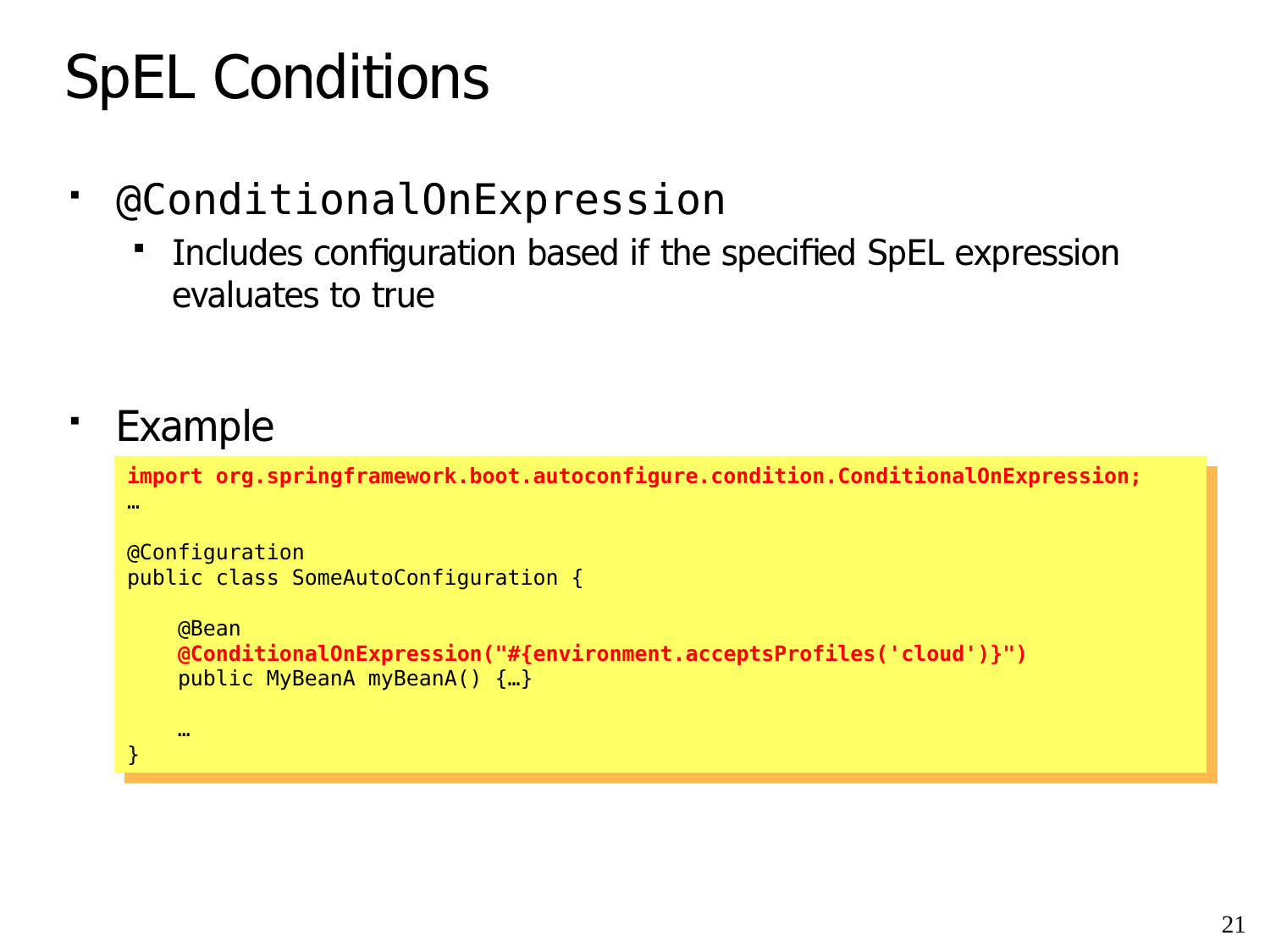

# SpEL Conditions
@ConditionalOnExpression
Includes configuration based if the specified SpEL expression evaluates to true

Example
import org.springframework.boot.autoconfigure.condition.ConditionalOnExpression;
…

@Configuration
public class SomeAutoConfiguration {

    @Bean
    @ConditionalOnExpression("#{environment.acceptsProfiles('cloud')}")
    public MyBeanA myBeanA() {…}

    …
}
21